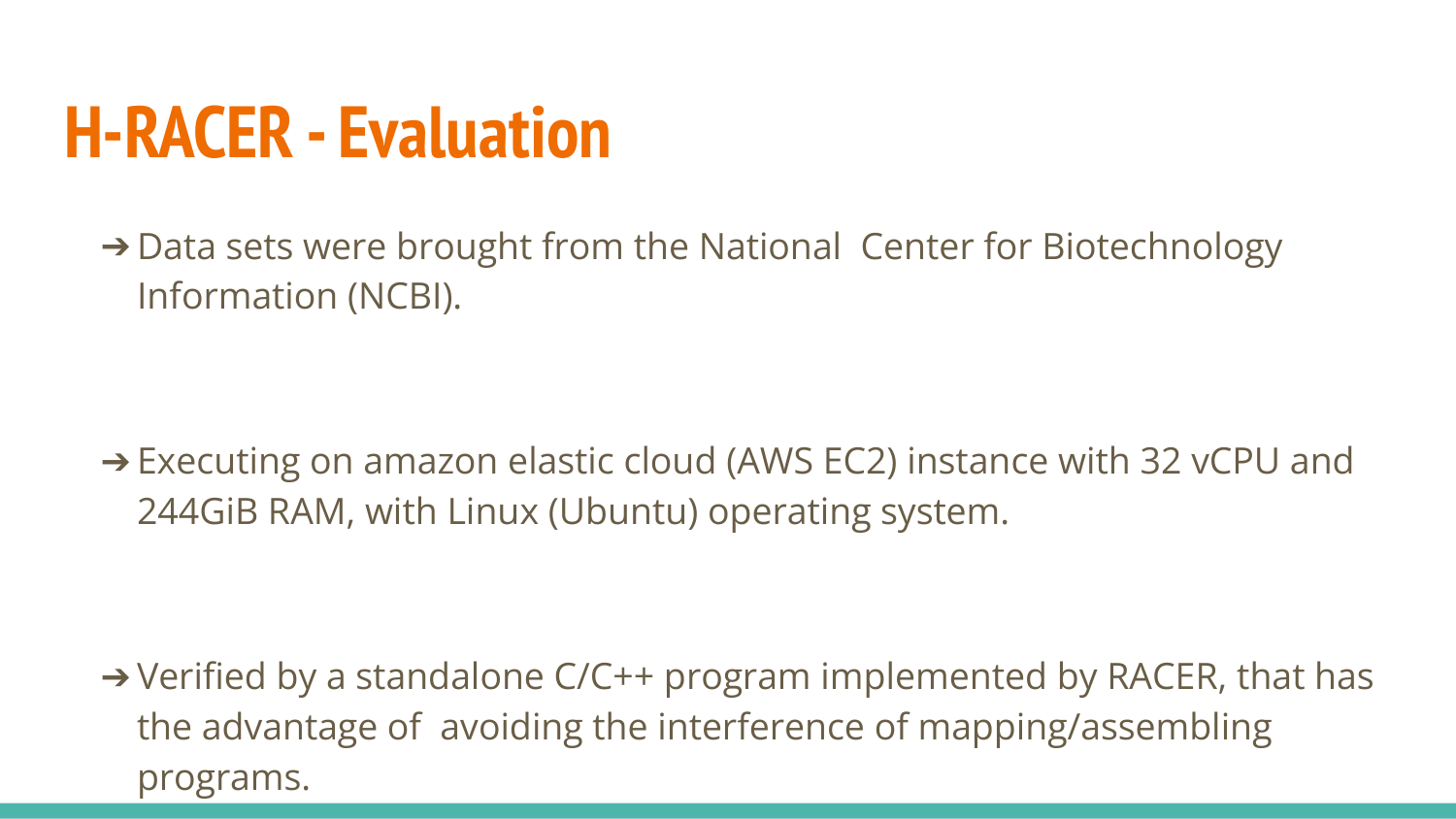

# H-RACER - Evaluation
Data sets were brought from the National  Center for Biotechnology Information (NCBI).

Executing on amazon elastic cloud (AWS EC2) instance with 32 vCPU and 244GiB RAM, with Linux (Ubuntu) operating system.

Verified by a standalone C/C++ program implemented by RACER, that has the advantage of  avoiding the interference of mapping/assembling programs.